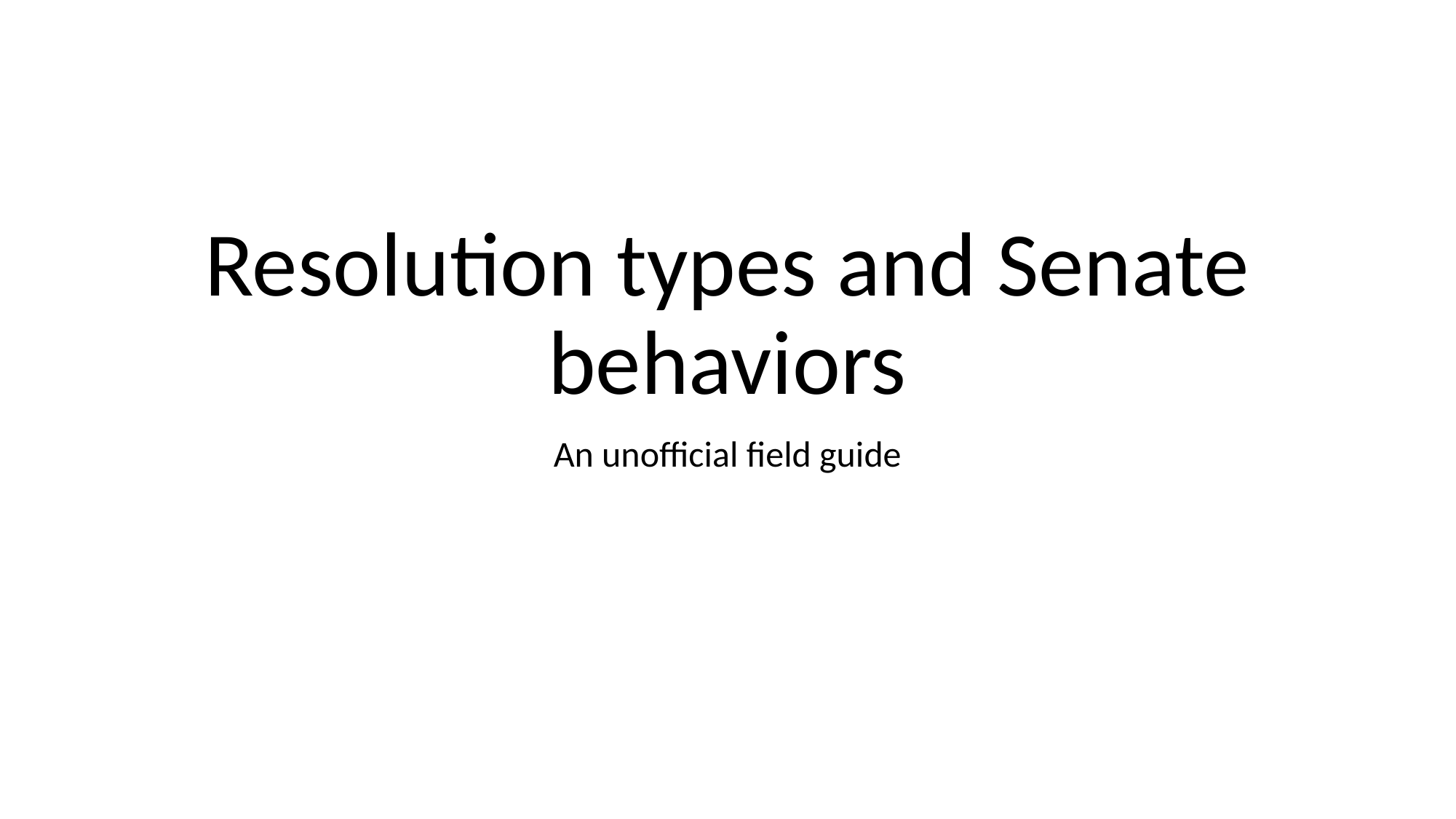

# Resolution types and Senate behaviors
An unofficial field guide